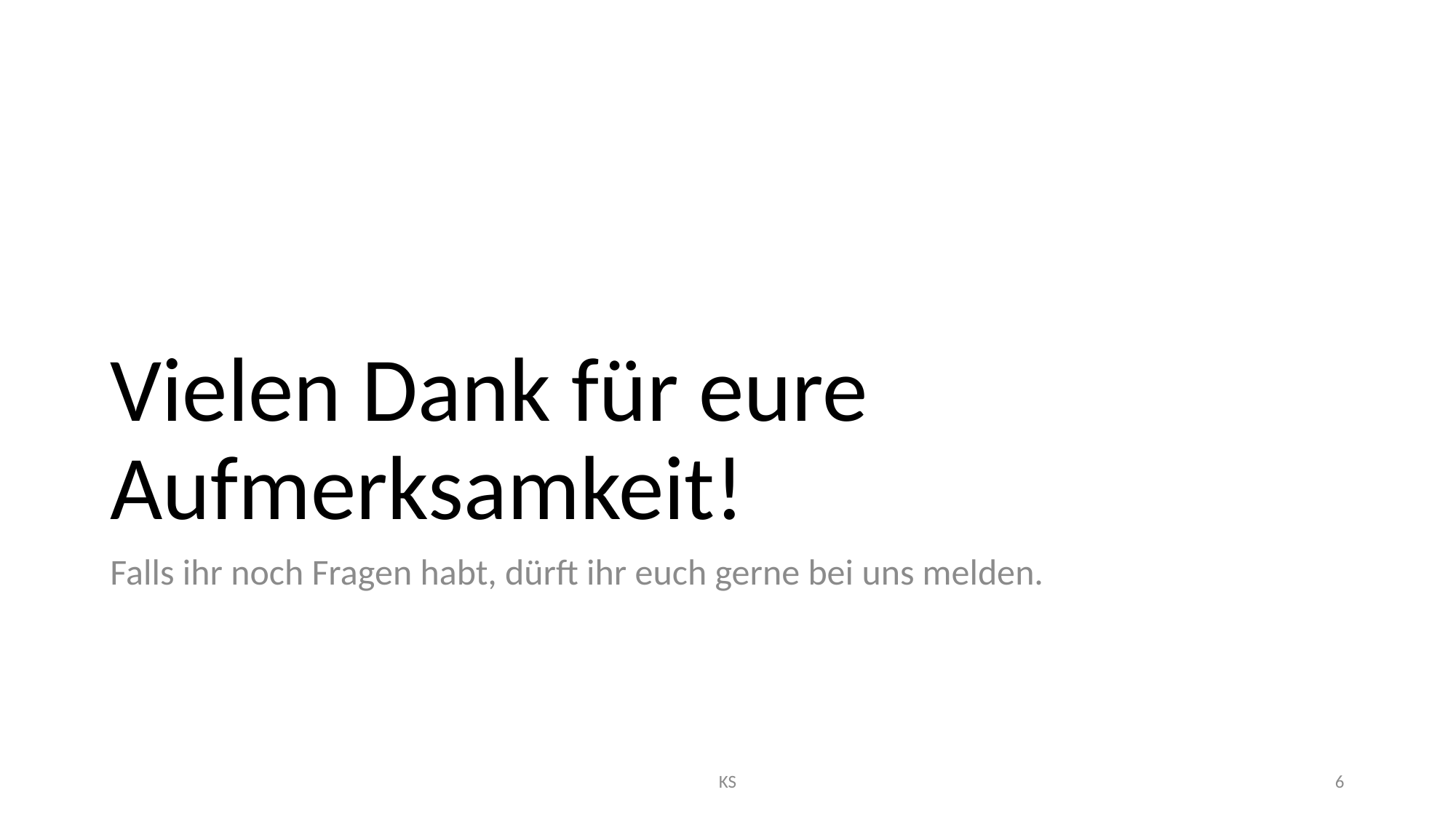

# Vielen Dank für eure Aufmerksamkeit!
Falls ihr noch Fragen habt, dürft ihr euch gerne bei uns melden.
KS
6